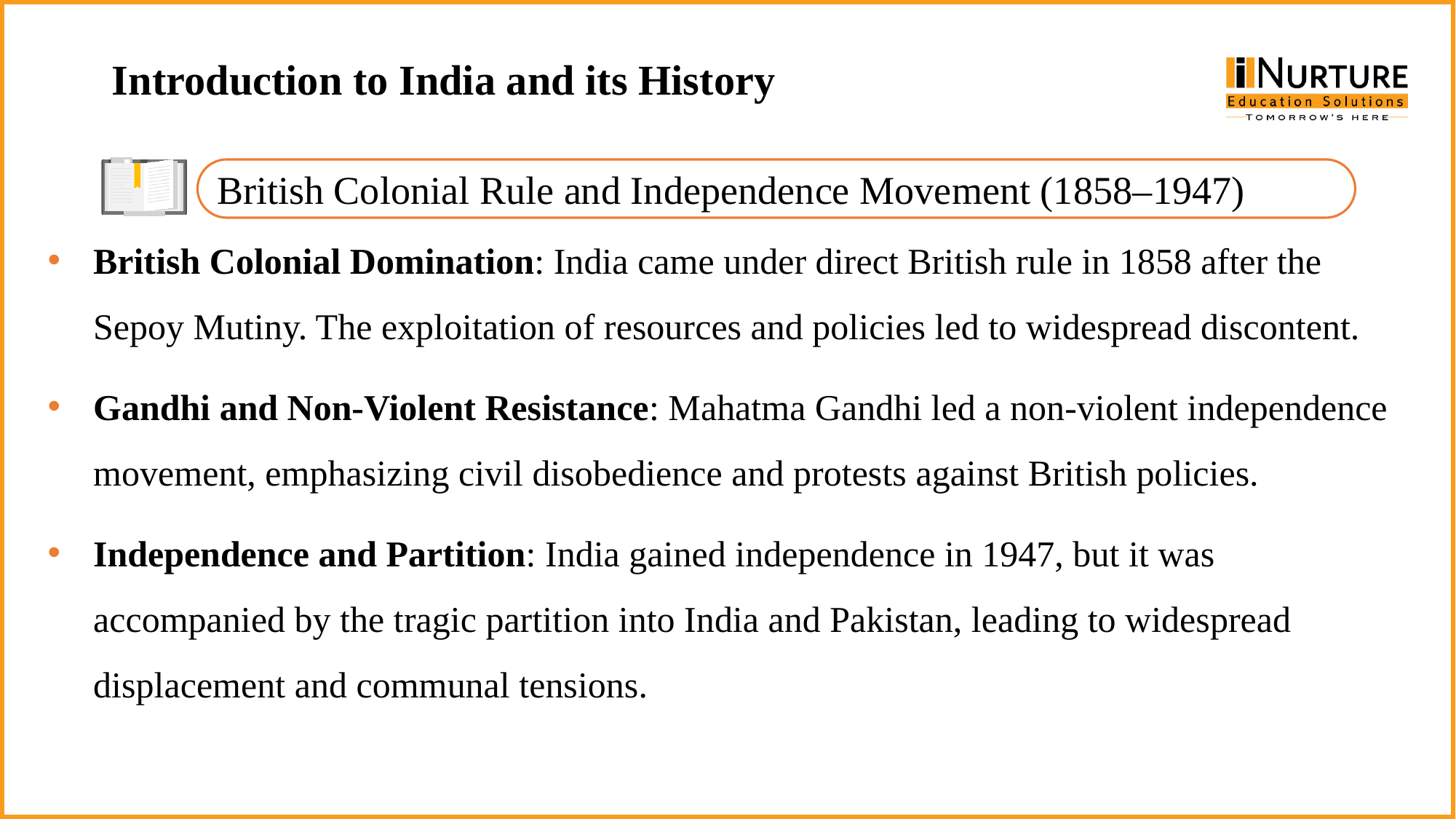

Introduction to India and its History

British Colonial Rule and Independence Movement (1858–1947)

British Colonial Domination: India came under direct British rule in 1858 after the Sepoy Mutiny. The exploitation of resources and policies led to widespread discontent.
Gandhi and Non-Violent Resistance: Mahatma Gandhi led a non-violent independence movement, emphasizing civil disobedience and protests against British policies.
Independence and Partition: India gained independence in 1947, but it was accompanied by the tragic partition into India and Pakistan, leading to widespread displacement and communal tensions.